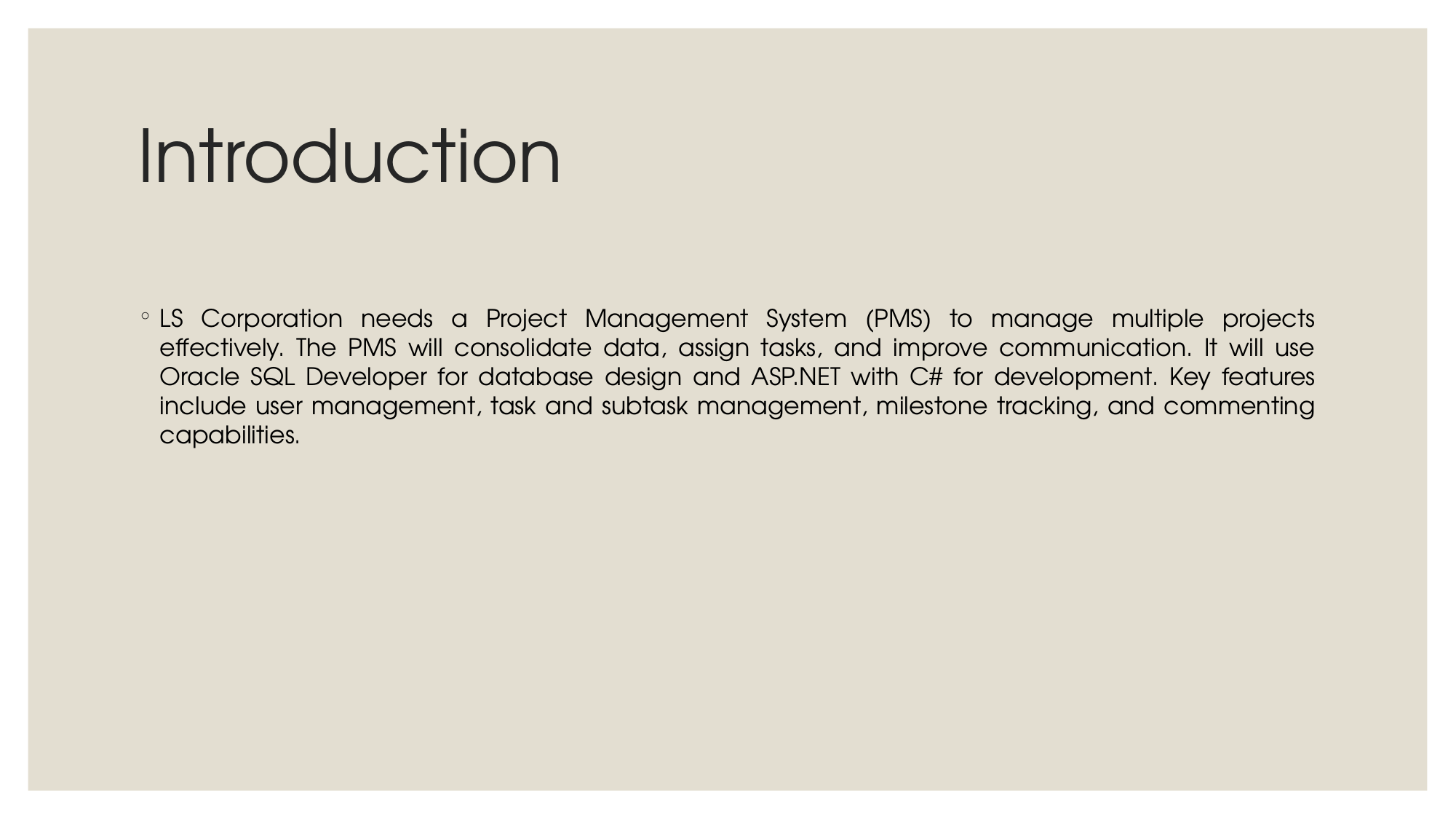

# Introduction

LS Corporation needs a Project Management System (PMS) to manage multiple projects effectively. The PMS will consolidate data, assign tasks, and improve communication. It will use Oracle SQL Developer for database design and ASP.NET with C# for development. Key features include user management, task and subtask management, milestone tracking, and commenting capabilities.